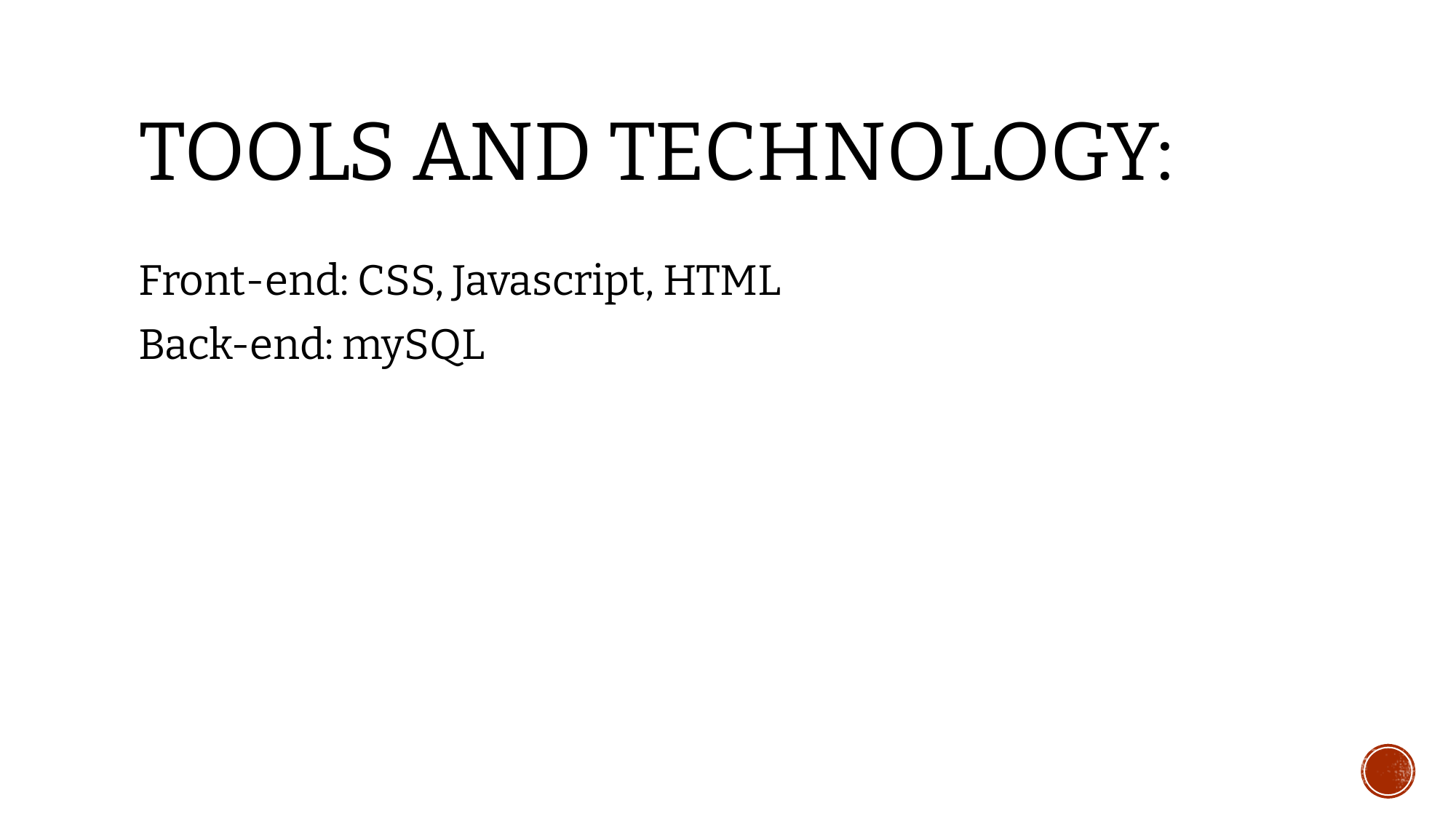

# Tools and technology:
Front-end: CSS, Javascript, HTML
Back-end: mySQL